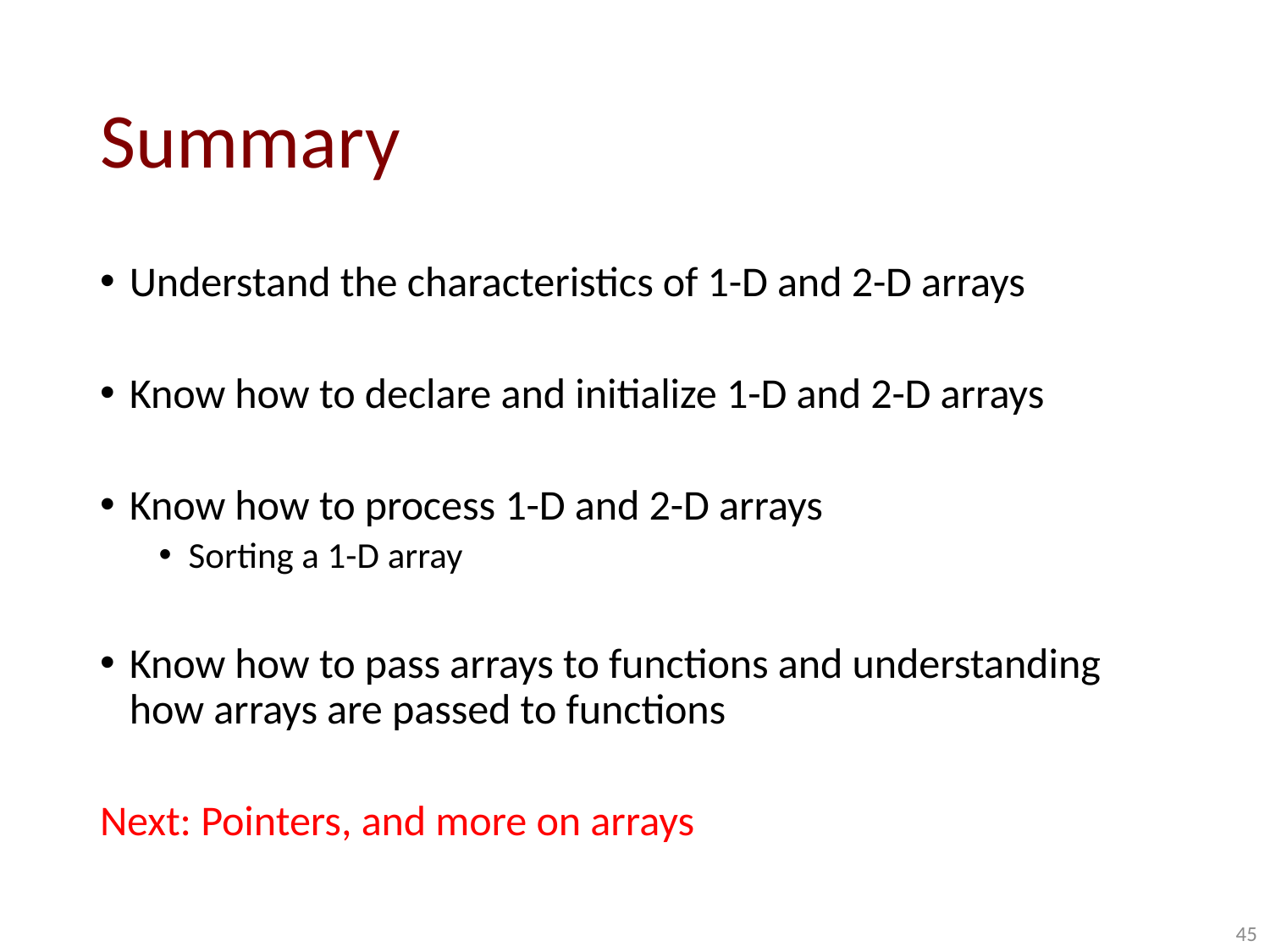

# Summary
Understand the characteristics of 1-D and 2-D arrays

Know how to declare and initialize 1-D and 2-D arrays

Know how to process 1-D and 2-D arrays
Sorting a 1-D array

Know how to pass arrays to functions and understanding how arrays are passed to functions

Next: Pointers, and more on arrays
45